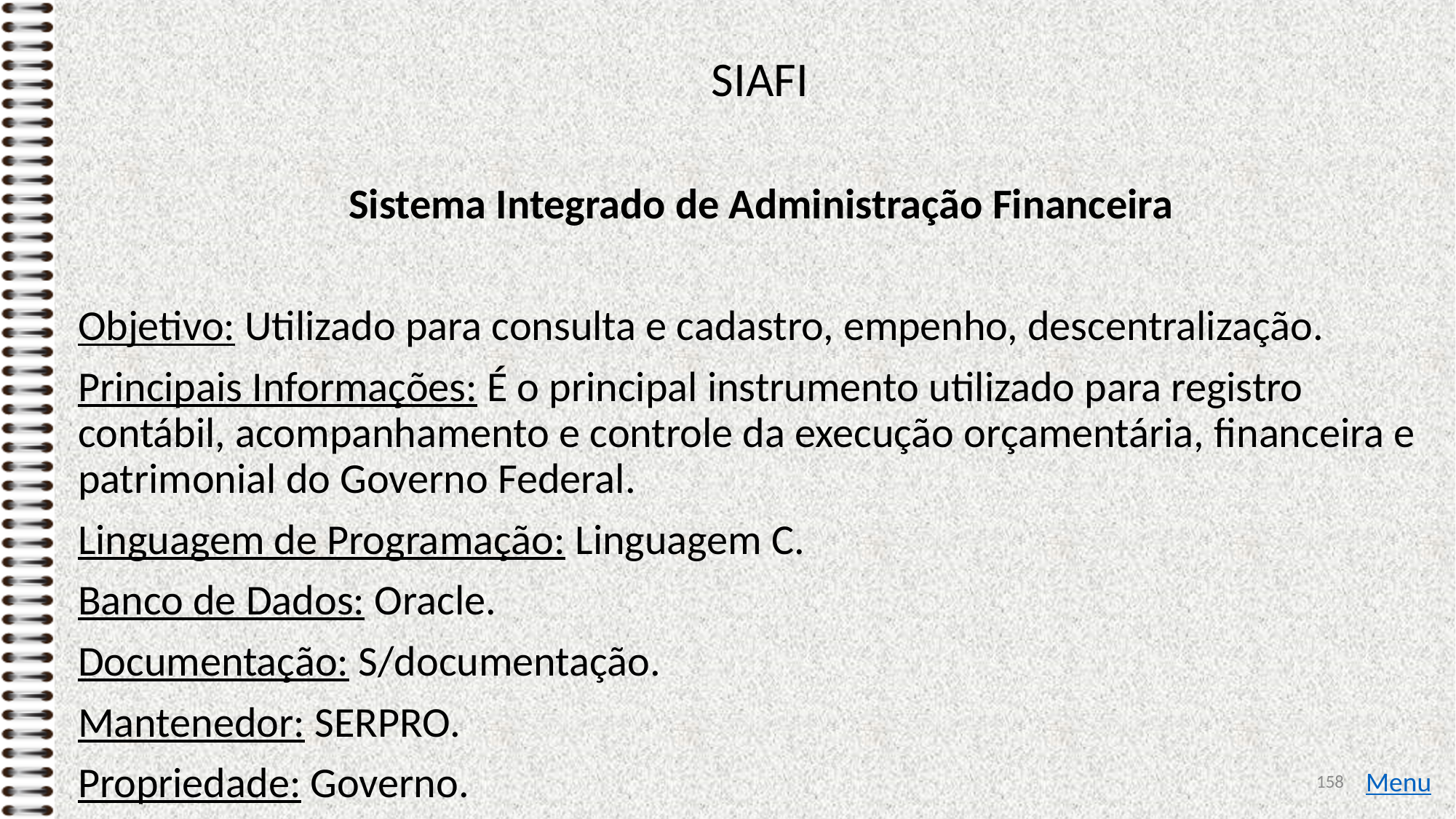

# SIAFI

Sistema Integrado de Administração Financeira

Objetivo: Utilizado para consulta e cadastro, empenho, descentralização.
Principais Informações: É o principal instrumento utilizado para registro contábil, acompanhamento e controle da execução orçamentária, financeira e patrimonial do Governo Federal.
Linguagem de Programação: Linguagem C.
Banco de Dados: Oracle.
Documentação: S/documentação.
Mantenedor: SERPRO.
Propriedade: Governo.
158
Menu